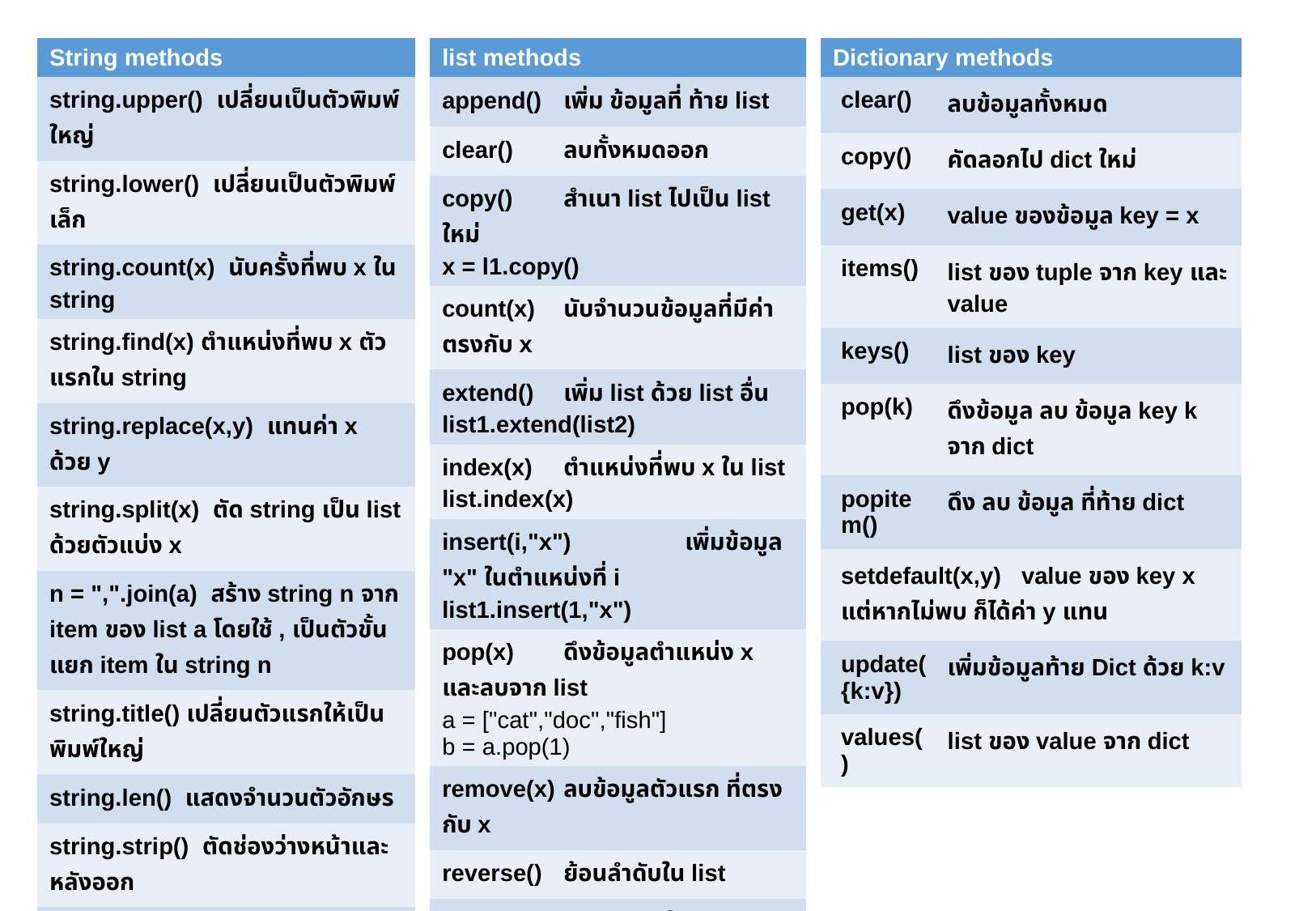

| String methods |
| --- |
| string.upper() เปลี่ยนเป็นตัวพิมพ์ใหญ่ |
| string.lower() เปลี่ยนเป็นตัวพิมพ์เล็ก |
| string.count(x) นับครั้งที่พบ x ใน string |
| string.find(x) ตำแหน่งที่พบ x ตัวแรกใน string |
| string.replace(x,y) แทนค่า x ด้วย y |
| string.split(x) ตัด string เป็น list ด้วยตัวแบ่ง x |
| n = ",".join(a) สร้าง string n จาก item ของ list a โดยใช้ , เป็นตัวขั้นแยก item ใน string n |
| string.title() เปลี่ยนตัวแรกให้เป็นพิมพ์ใหญ่ |
| string.len() แสดงจำนวนตัวอักษร |
| string.strip() ตัดช่องว่างหน้าและหลังออก |
| string.lstrip() ตัดช่องว่างข้างหน้าออก |
| string.rstrip() ตัดช่องว่างข้างหลังออก |
| list methods |
| --- |
| append() เพิ่ม ข้อมูลที่ ท้าย list |
| clear() ลบทั้งหมดออก |
| copy() สำเนา list ไปเป็น list ใหม่ x = l1.copy() |
| count(x) นับจำนวนข้อมูลที่มีค่าตรงกับ x |
| extend() เพิ่ม list ด้วย list อื่น list1.extend(list2) |
| index(x) ตำแหน่งที่พบ x ใน list list.index(x) |
| insert(i,"x") เพิ่มข้อมูล "x" ในตำแหน่งที่ i list1.insert(1,"x") |
| pop(x) ดึงข้อมูลตำแหน่ง x และลบจาก list a = ["cat","doc","fish"] b = a.pop(1) |
| remove(x) ลบข้อมูลตัวแรก ที่ตรงกับ x |
| reverse() ย้อนลำดับใน list |
| sort() เรียงลำดับใน list |
| Dictionary methods |  |
| --- | --- |
| clear() | ลบข้อมูลทั้งหมด |
| copy() | คัดลอกไป dict ใหม่ |
| get(x) | value ของข้อมูล key = x |
| items() | list ของ tuple จาก key และ value |
| keys() | list ของ key |
| pop(k) | ดึงข้อมูล ลบ ข้อมูล key k จาก dict |
| popitem() | ดึง ลบ ข้อมูล ที่ท้าย dict |
| setdefault(x,y) value ของ key x แต่หากไม่พบ ก็ได้ค่า y แทน |  |
| update({k:v}) | เพิ่มข้อมูลท้าย Dict ด้วย k:v |
| values() | list ของ value จาก dict |